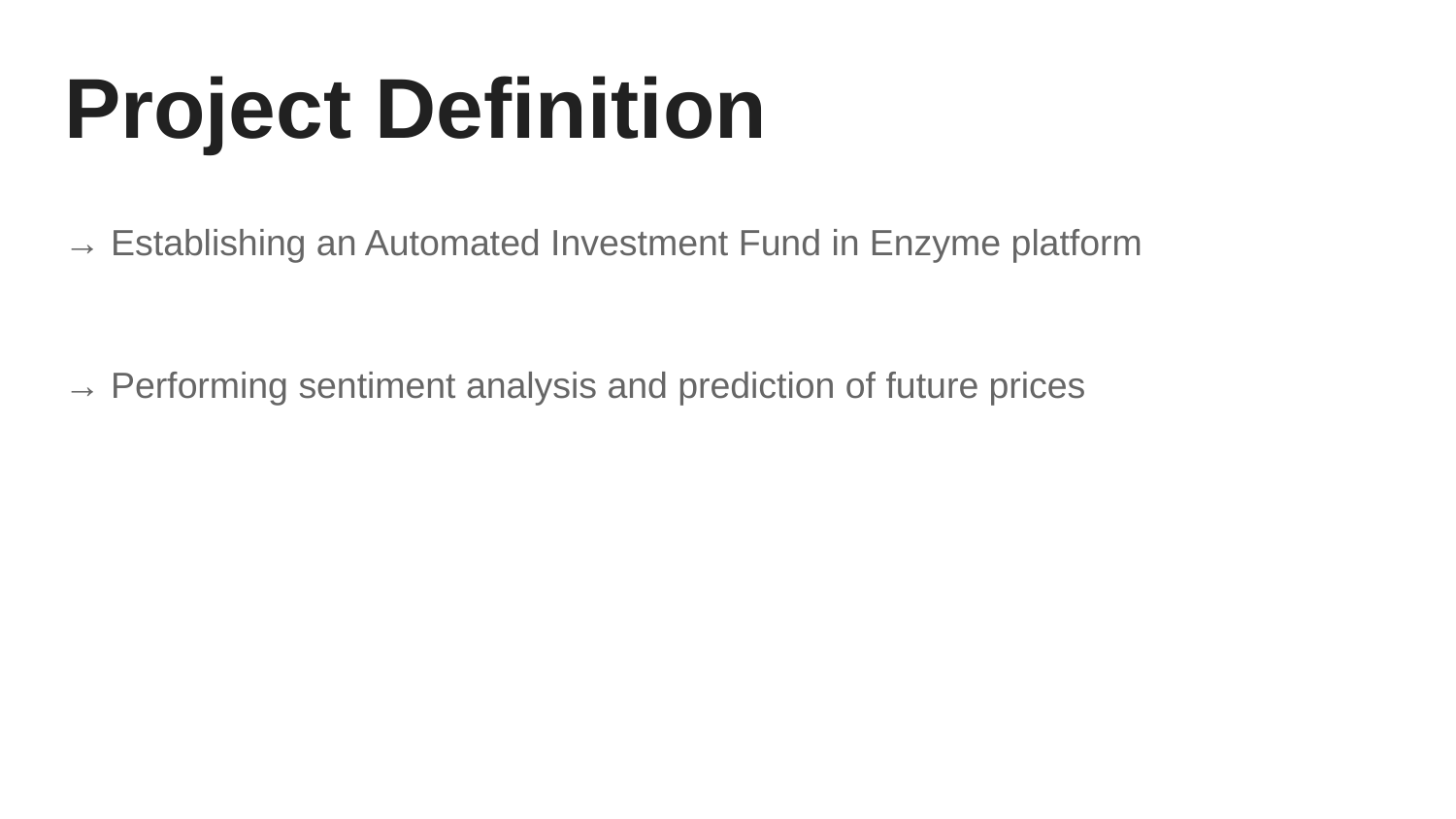

# Project Definition
→ Establishing an Automated Investment Fund in Enzyme platform

→ Performing sentiment analysis and prediction of future prices